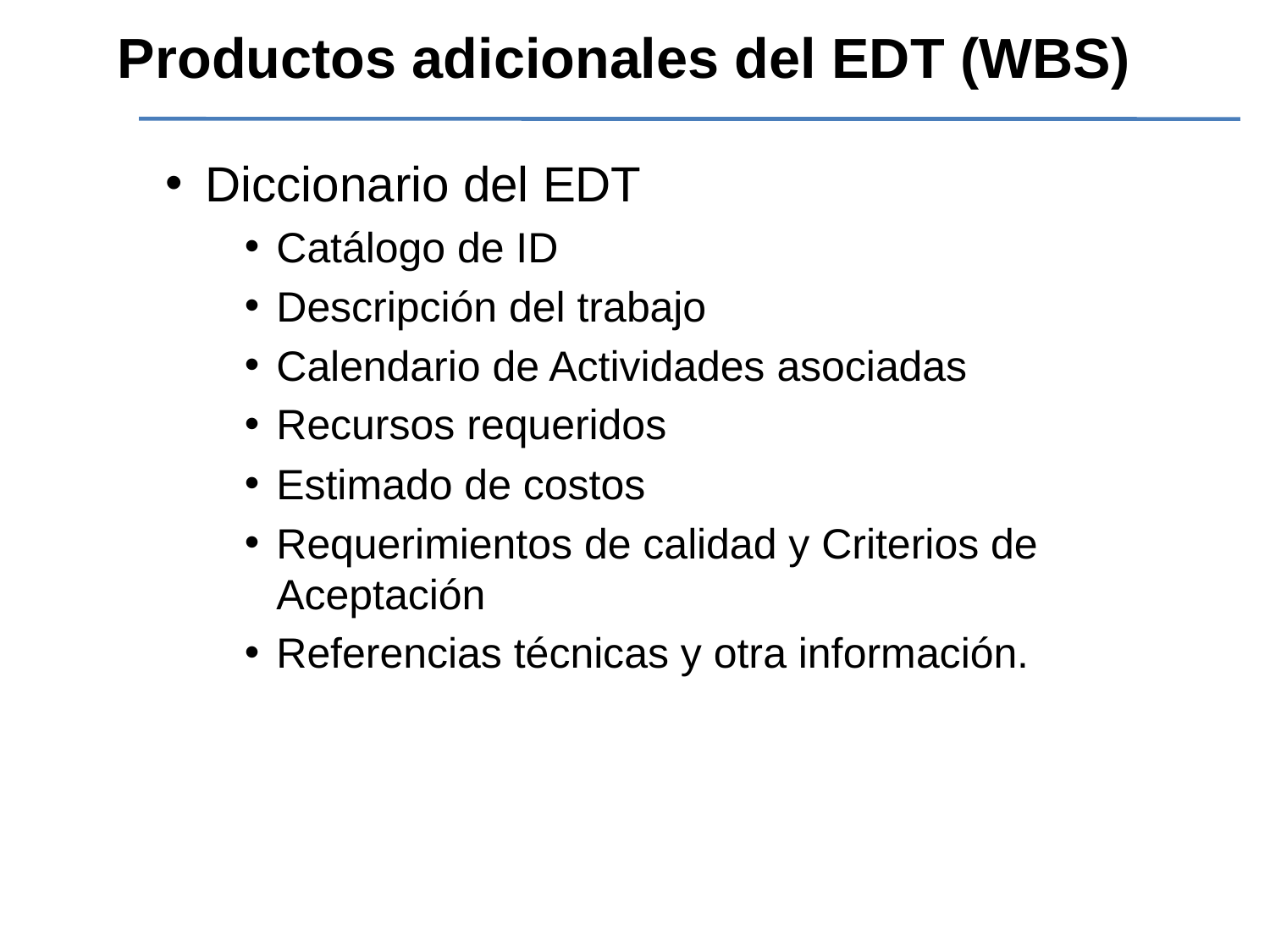

# Productos adicionales del EDT (WBS)
Diccionario del EDT
Catálogo de ID
Descripción del trabajo
Calendario de Actividades asociadas
Recursos requeridos
Estimado de costos
Requerimientos de calidad y Criterios de Aceptación
Referencias técnicas y otra información.